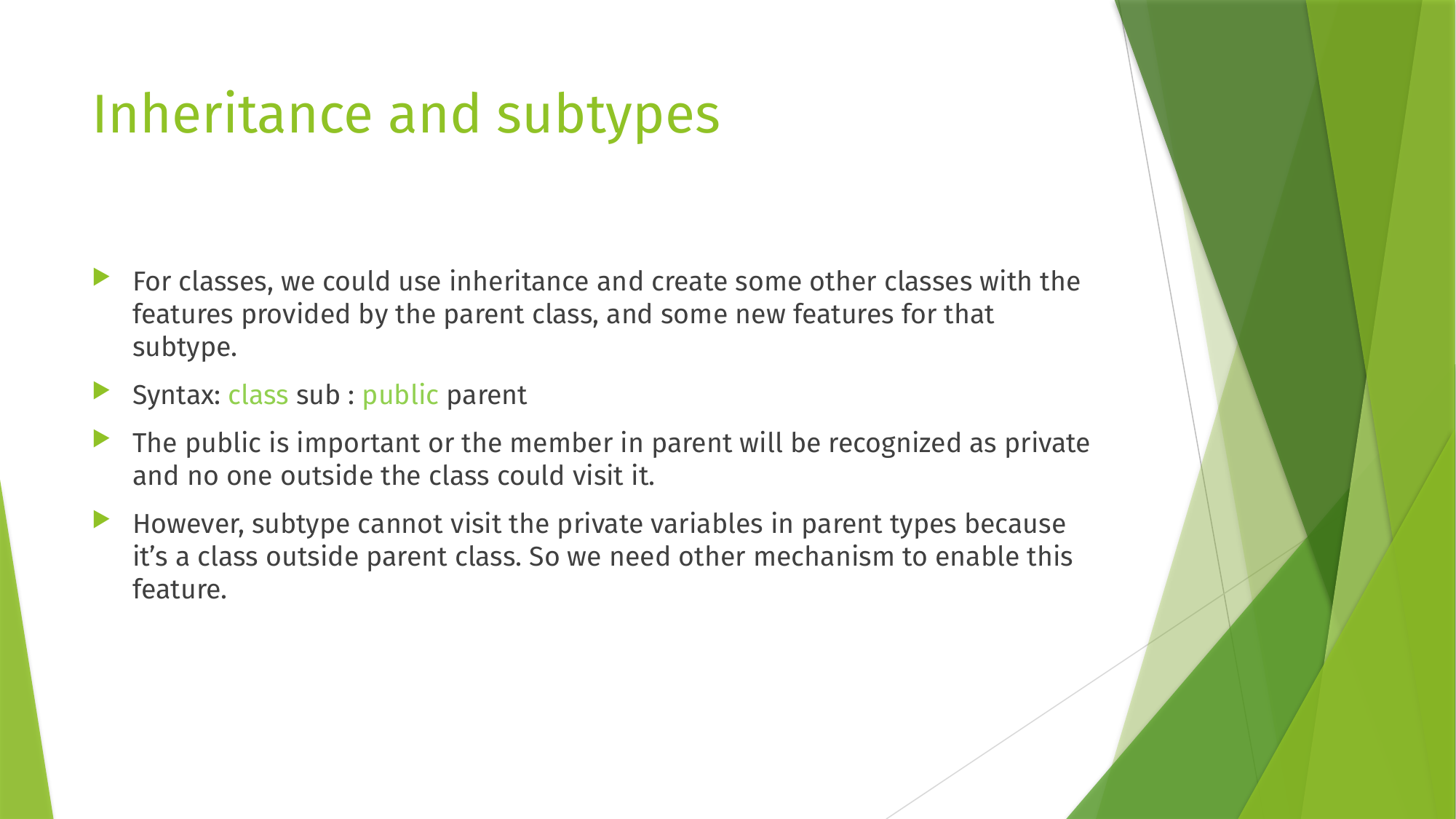

# Inheritance and subtypes
For classes, we could use inheritance and create some other classes with the features provided by the parent class, and some new features for that subtype.
Syntax: class sub : public parent
The public is important or the member in parent will be recognized as private and no one outside the class could visit it.
However, subtype cannot visit the private variables in parent types because it’s a class outside parent class. So we need other mechanism to enable this feature.